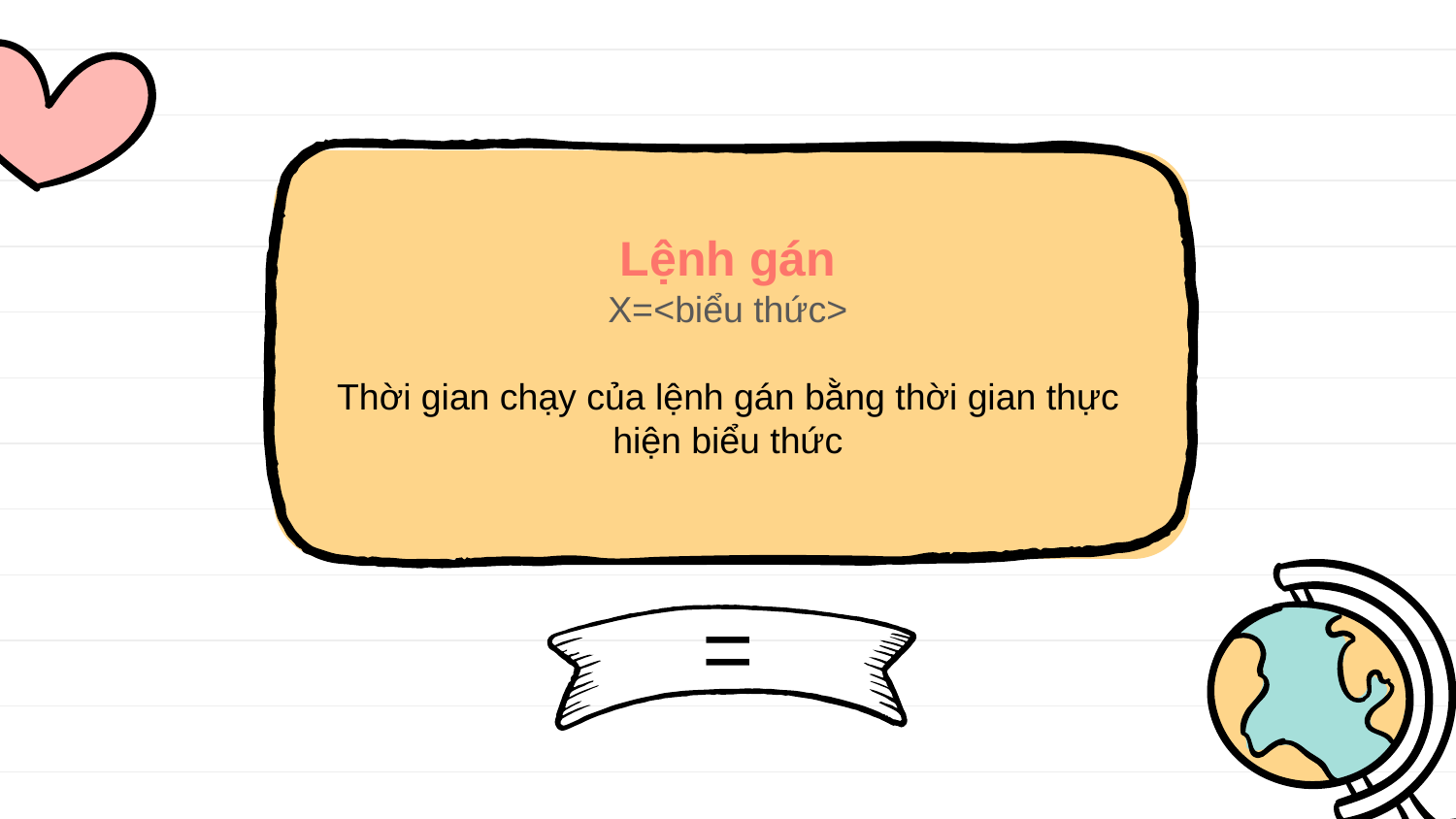

Lệnh gán
X=<biểu thức>

Thời gian chạy của lệnh gán bằng thời gian thực hiện biểu thức

# =